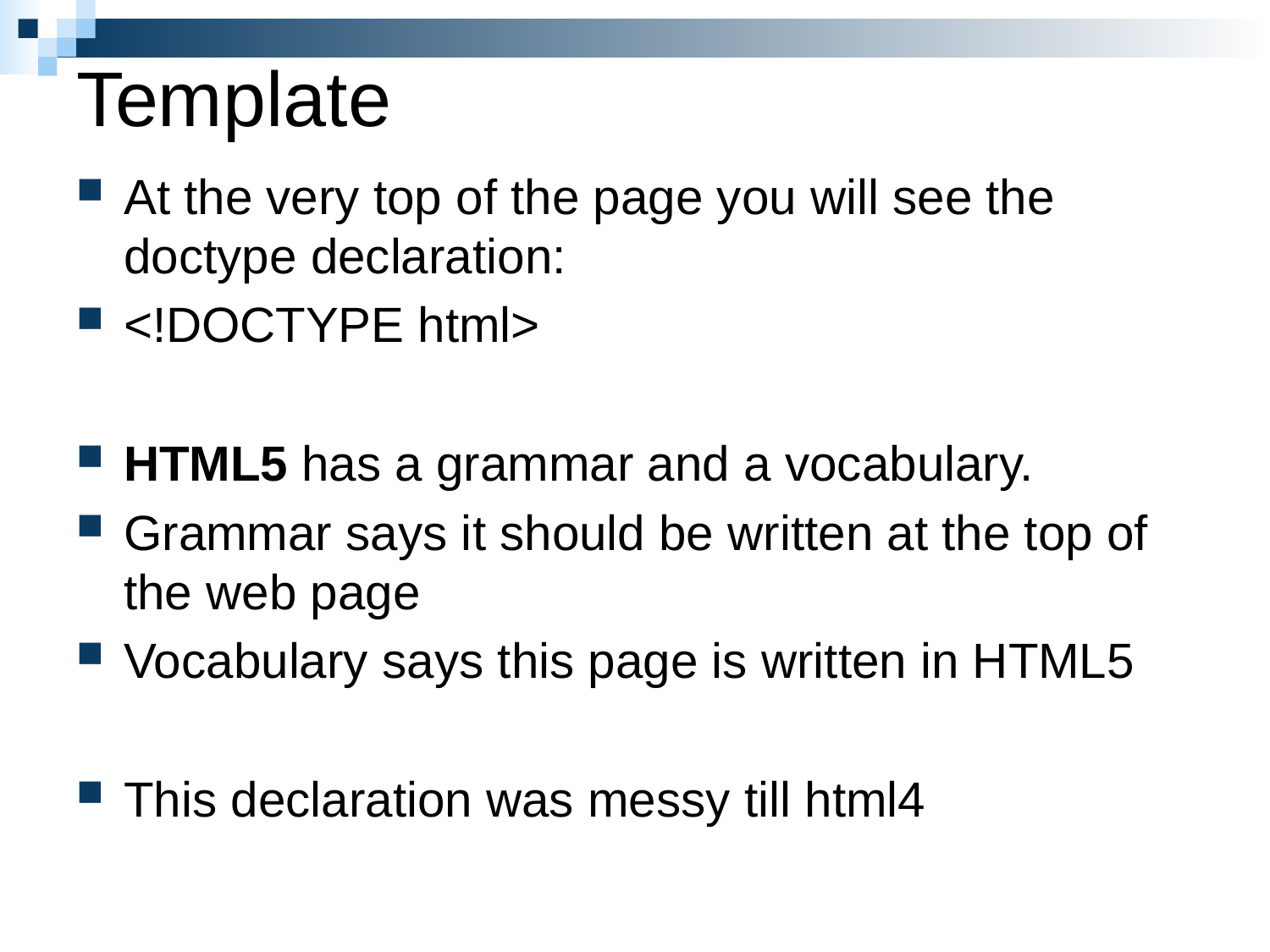

# Template
At the very top of the page you will see the doctype declaration:
<!DOCTYPE html>

HTML5 has a grammar and a vocabulary.
Grammar says it should be written at the top of the web page
Vocabulary says this page is written in HTML5

This declaration was messy till html4